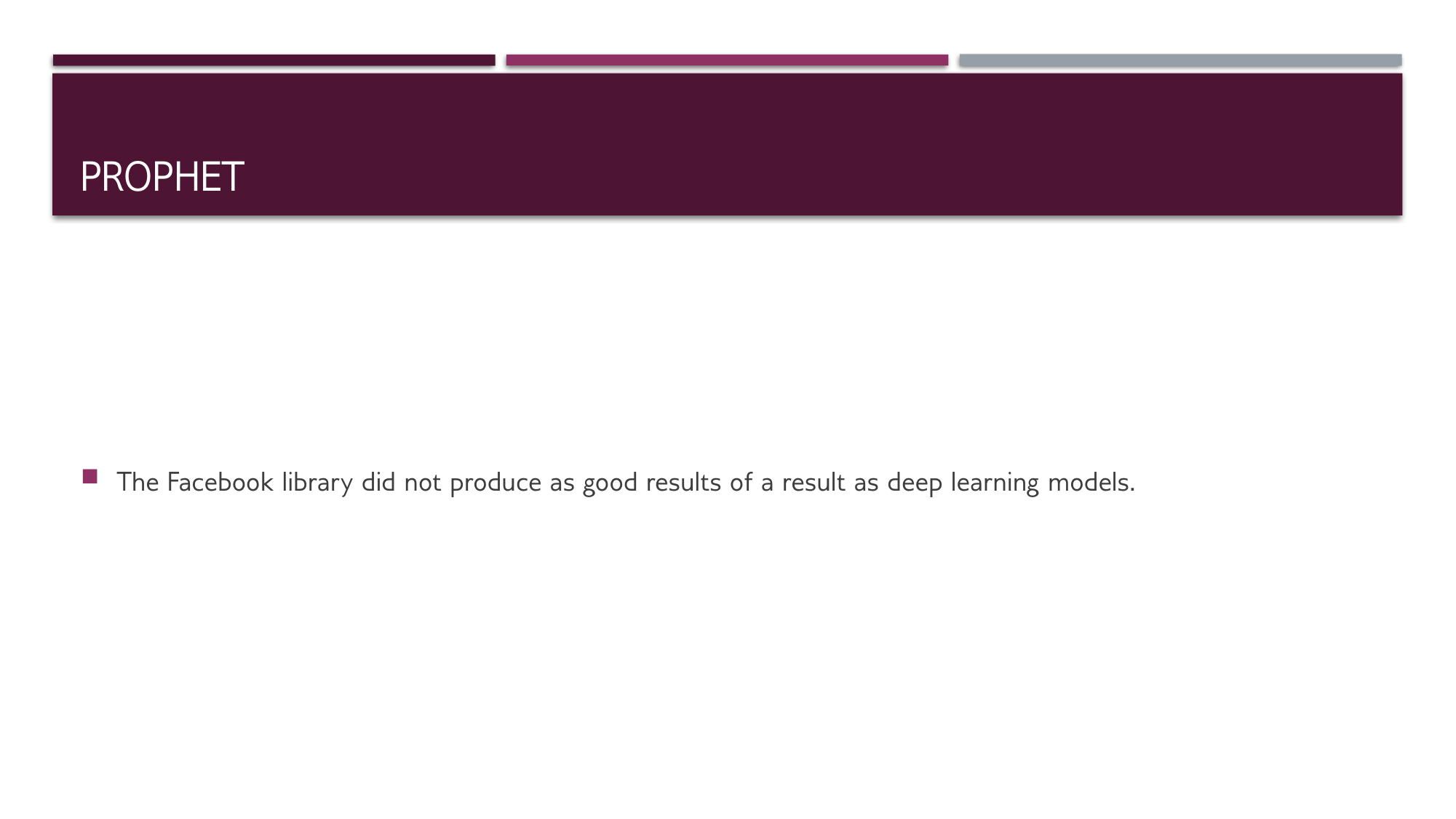

# Prophet
The Facebook library did not produce as good results of a result as deep learning models.